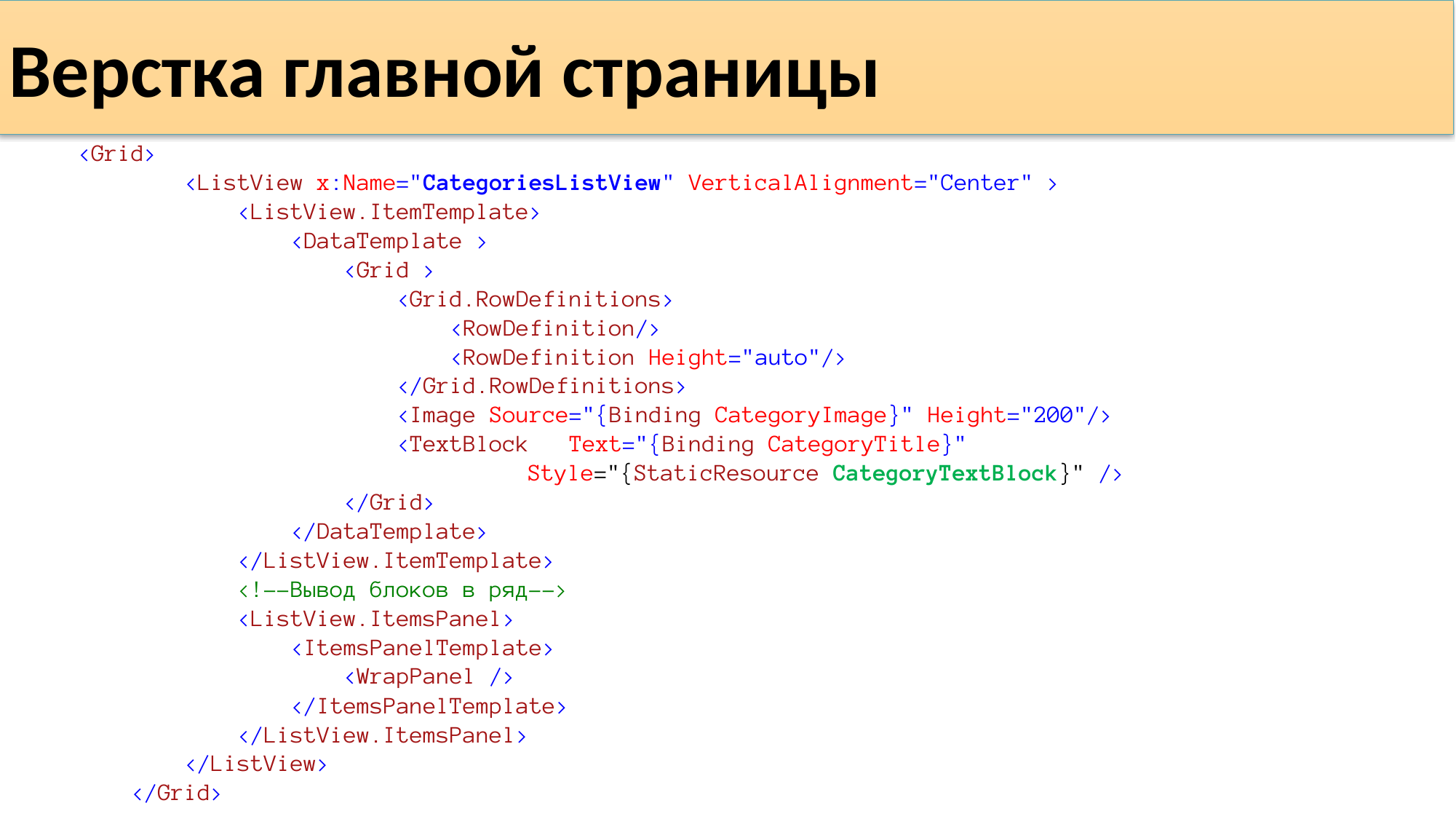

Верстка главной страницы
<Grid>
        <ListView x:Name="CategoriesListView" VerticalAlignment="Center" >
            <ListView.ItemTemplate>
                <DataTemplate >
                    <Grid >
                        <Grid.RowDefinitions>
                            <RowDefinition/>
                            <RowDefinition Height="auto"/>
                        </Grid.RowDefinitions>
                        <Image Source="{Binding СategoryImage}" Height="200"/>
                        <TextBlock   Text="{Binding СategoryTitle}"
				 Style="{StaticResource CategoryTextBlock}" />
                    </Grid>
                </DataTemplate>
            </ListView.ItemTemplate>
            <!--Вывод блоков в ряд-->
            <ListView.ItemsPanel>
                <ItemsPanelTemplate>
                    <WrapPanel />
                </ItemsPanelTemplate>
            </ListView.ItemsPanel>
        </ListView>
    </Grid>